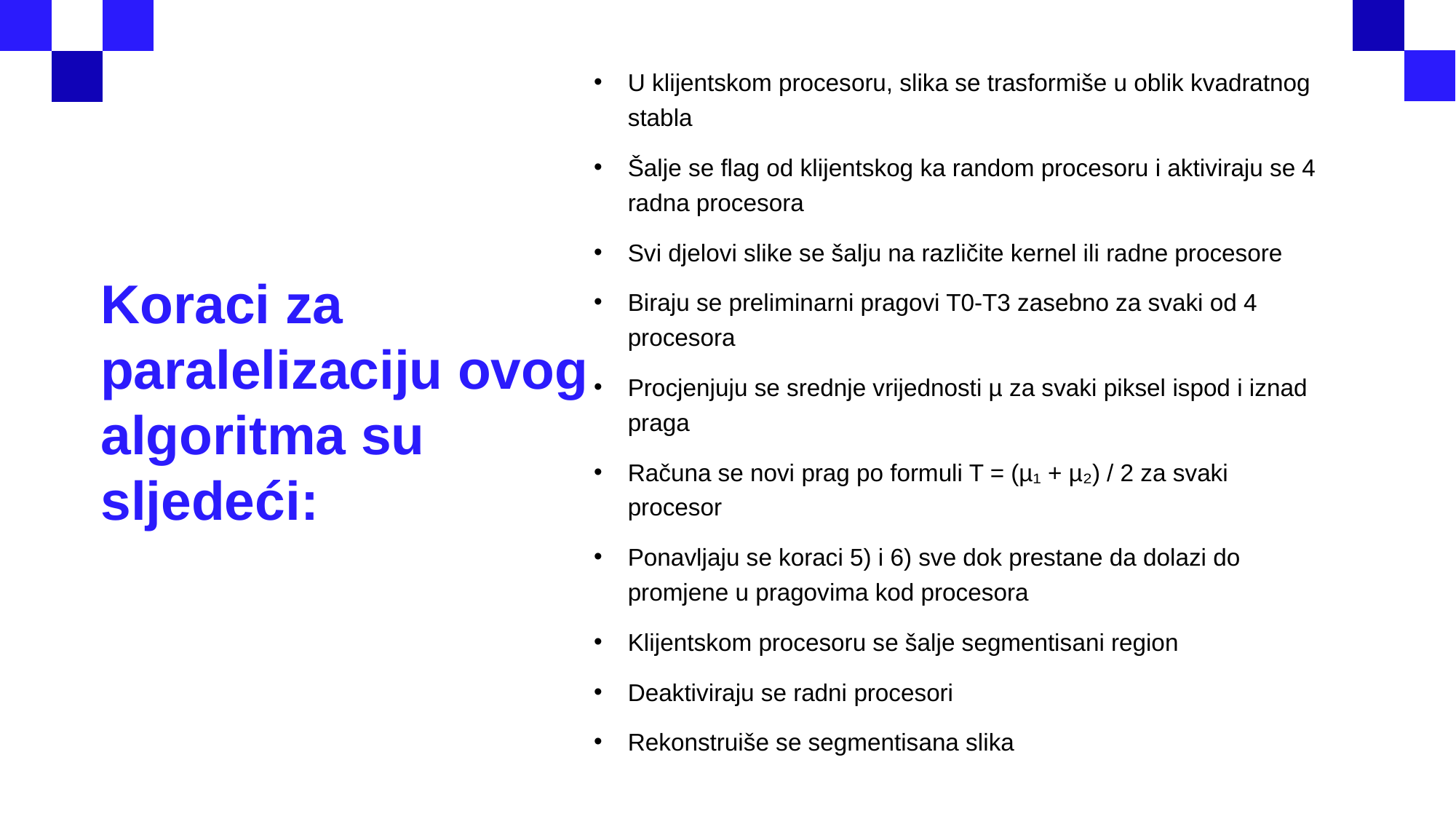

U klijentskom procesoru, slika se trasformiše u oblik kvadratnog stabla
Šalje se flag od klijentskog ka random procesoru i aktiviraju se 4 radna procesora
Svi djelovi slike se šalju na različite kernel ili radne procesore
Biraju se preliminarni pragovi T0-T3 zasebno za svaki od 4 procesora
Procjenjuju se srednje vrijednosti µ za svaki piksel ispod i iznad praga
Računa se novi prag po formuli T = (µ₁ + µ₂) / 2 za svaki procesor
Ponavljaju se koraci 5) i 6) sve dok prestane da dolazi do promjene u pragovima kod procesora
Klijentskom procesoru se šalje segmentisani region
Deaktiviraju se radni procesori
Rekonstruiše se segmentisana slika

# Koraci za paralelizaciju ovog algoritma su sljedeći: